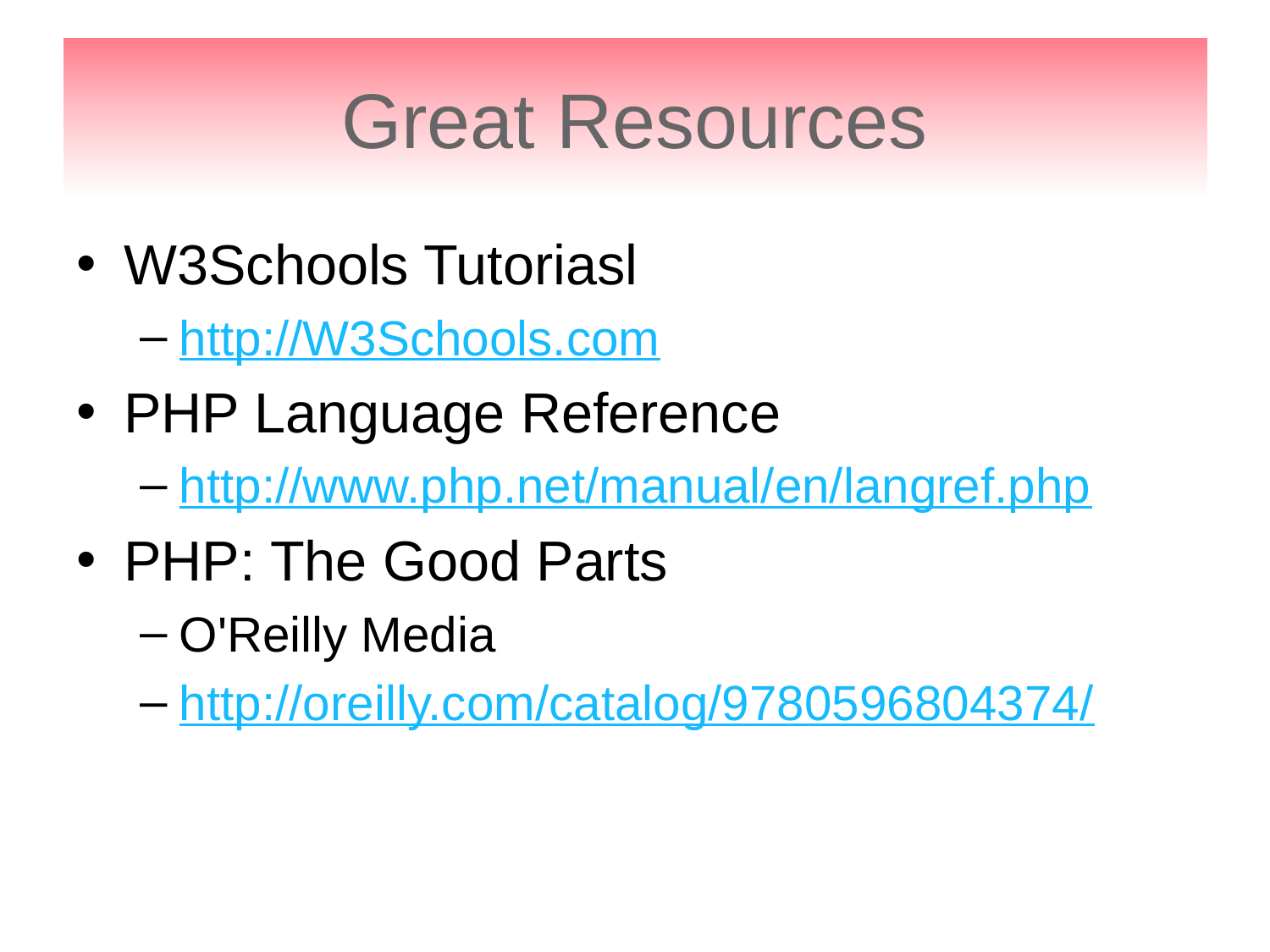

# Great Resources
W3Schools Tutoriasl
http://W3Schools.com
PHP Language Reference
http://www.php.net/manual/en/langref.php
PHP: The Good Parts
O'Reilly Media
http://oreilly.com/catalog/9780596804374/